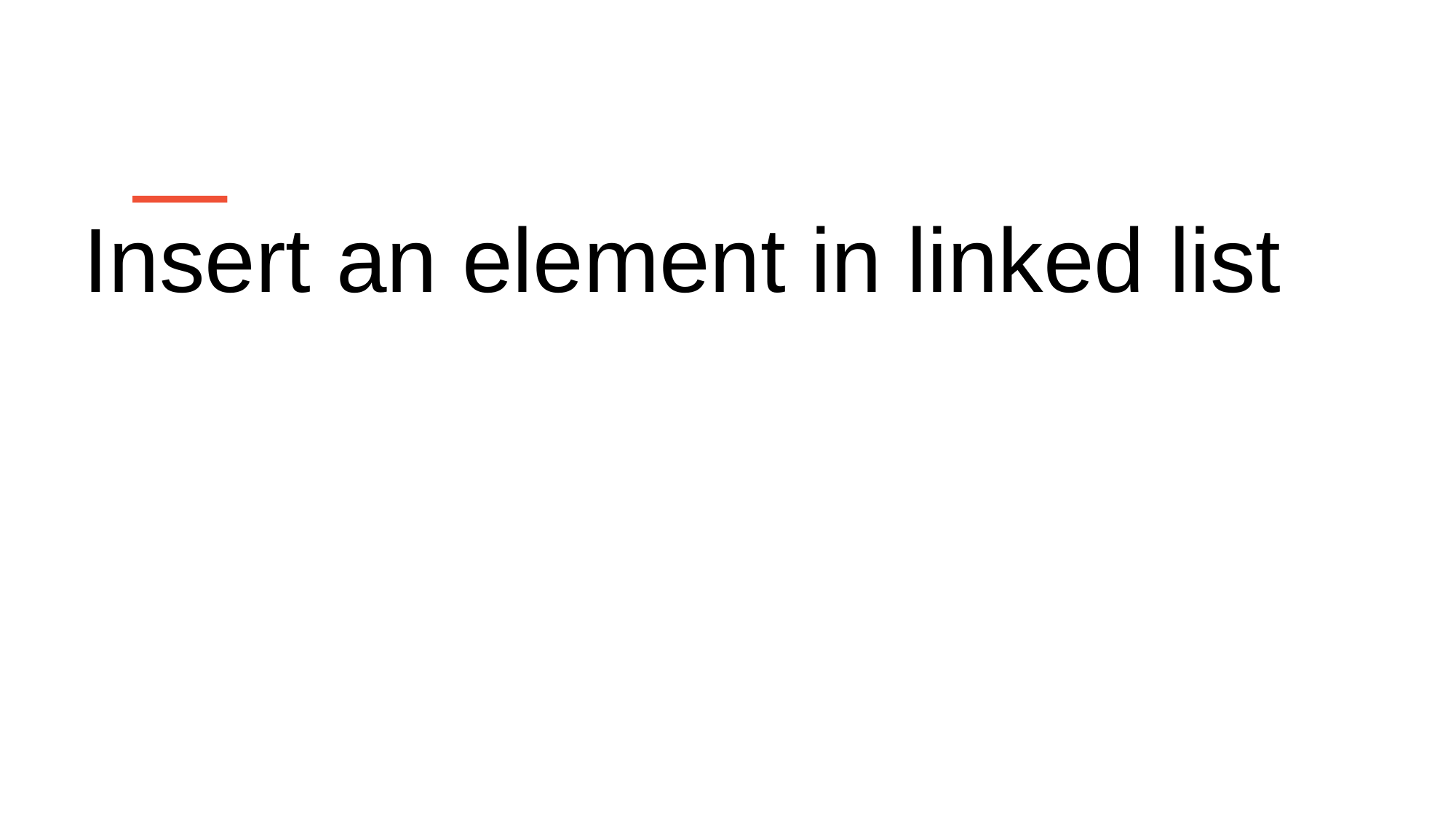

Insert an element in linked list
Topic/Course
Sub-Topic (Example: name of college)